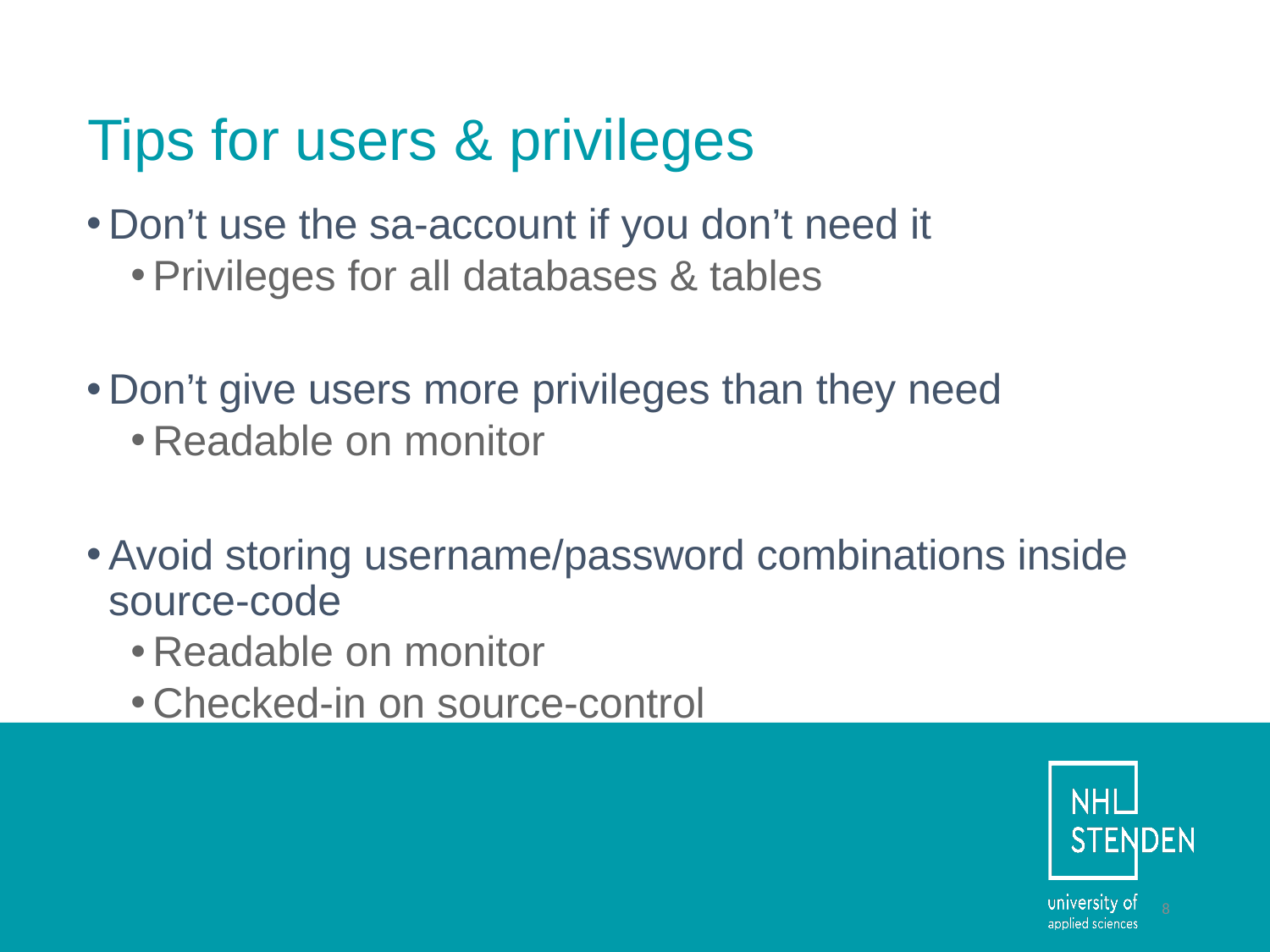

# Tips for users & privileges
Don’t use the sa-account if you don’t need it
Privileges for all databases & tables

Don’t give users more privileges than they need
Readable on monitor

Avoid storing username/password combinations inside source-code
Readable on monitor
Checked-in on source-control
8